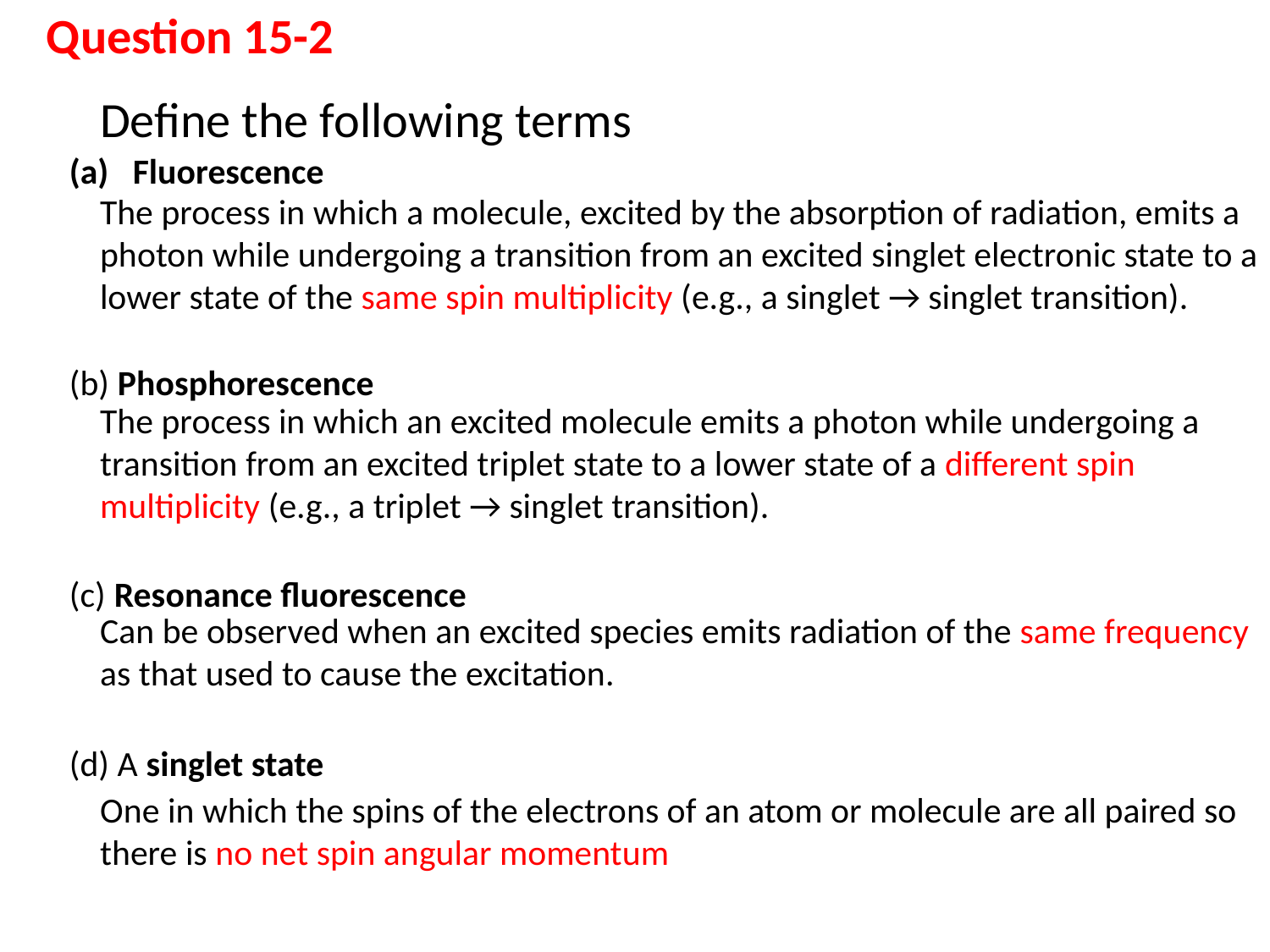

# Question 15-2
Define the following terms
Fluorescence

(b) Phosphorescence

(c) Resonance fluorescence

(d) A singlet state

The process in which a molecule, excited by the absorption of radiation, emits a photon while undergoing a transition from an excited singlet electronic state to a lower state of the same spin multiplicity (e.g., a singlet → singlet transition).
The process in which an excited molecule emits a photon while undergoing a transition from an excited triplet state to a lower state of a different spin multiplicity (e.g., a triplet → singlet transition).

Can be observed when an excited species emits radiation of the same frequency as that used to cause the excitation.
One in which the spins of the electrons of an atom or molecule are all paired so there is no net spin angular momentum